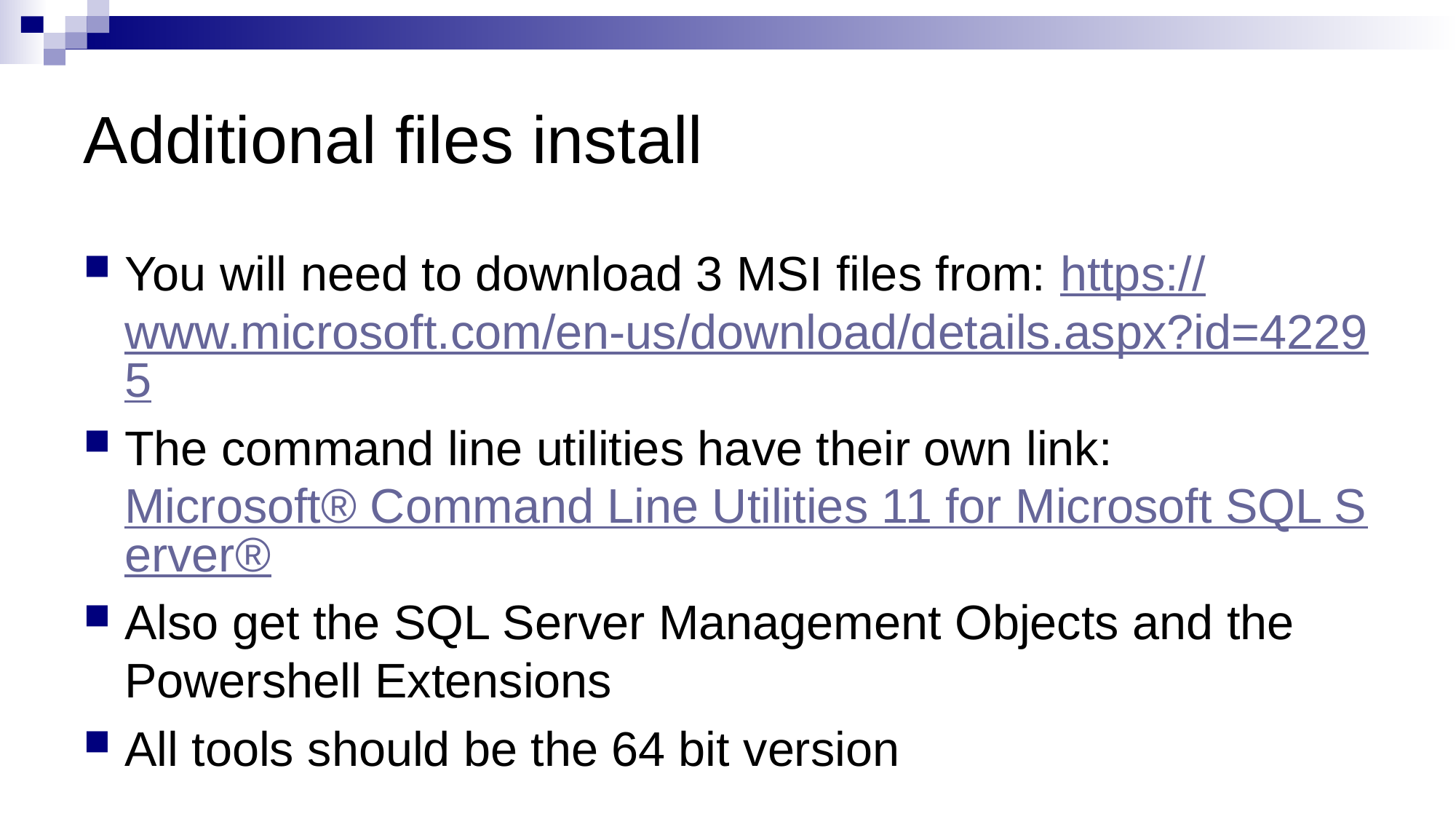

# Additional files install
You will need to download 3 MSI files from: https://www.microsoft.com/en-us/download/details.aspx?id=42295
The command line utilities have their own link: Microsoft® Command Line Utilities 11 for Microsoft SQL Server®
Also get the SQL Server Management Objects and the Powershell Extensions
All tools should be the 64 bit version